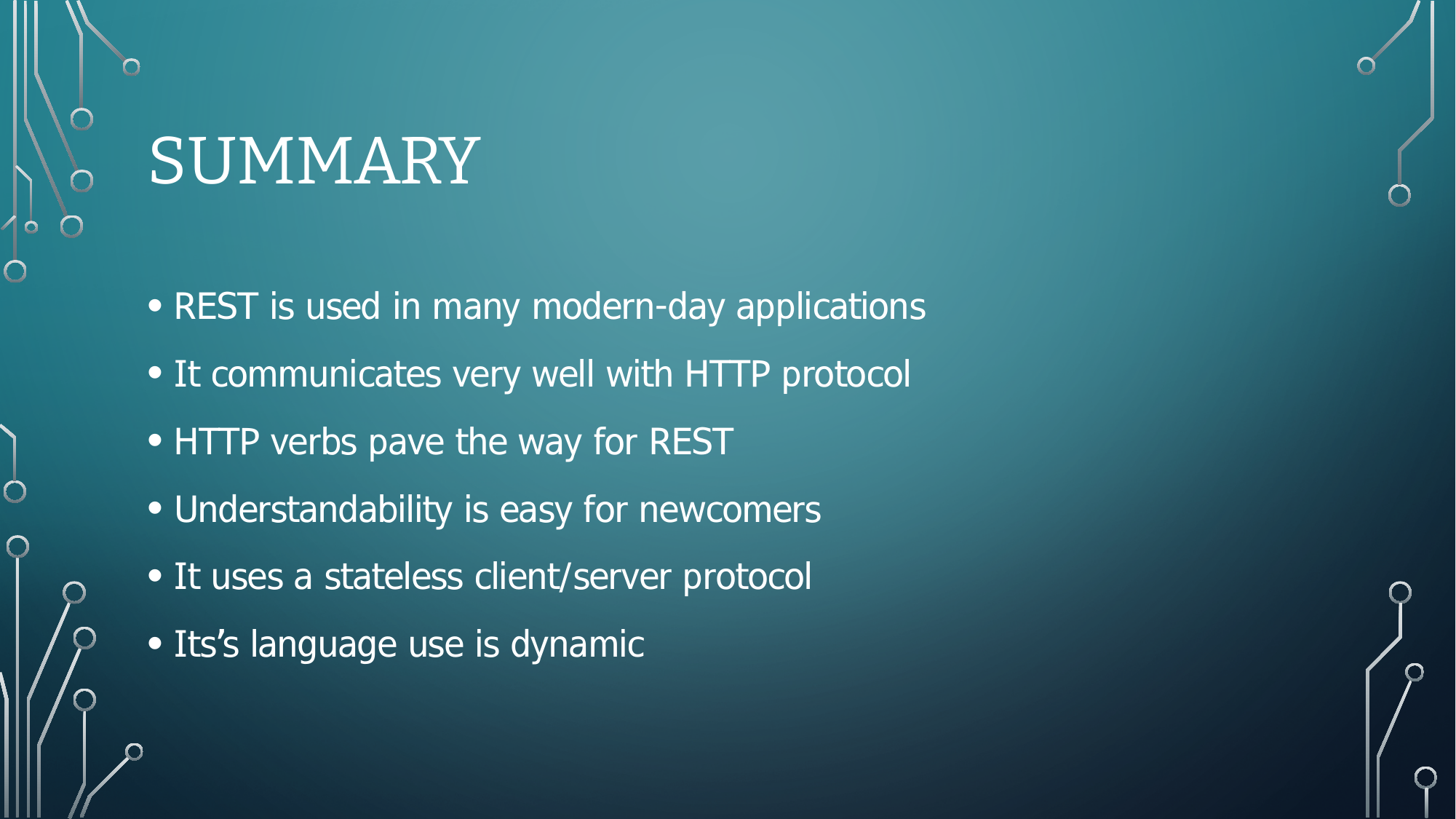

# Summary
REST is used in many modern-day applications
It communicates very well with HTTP protocol
HTTP verbs pave the way for REST
Understandability is easy for newcomers
It uses a stateless client/server protocol
Its’s language use is dynamic